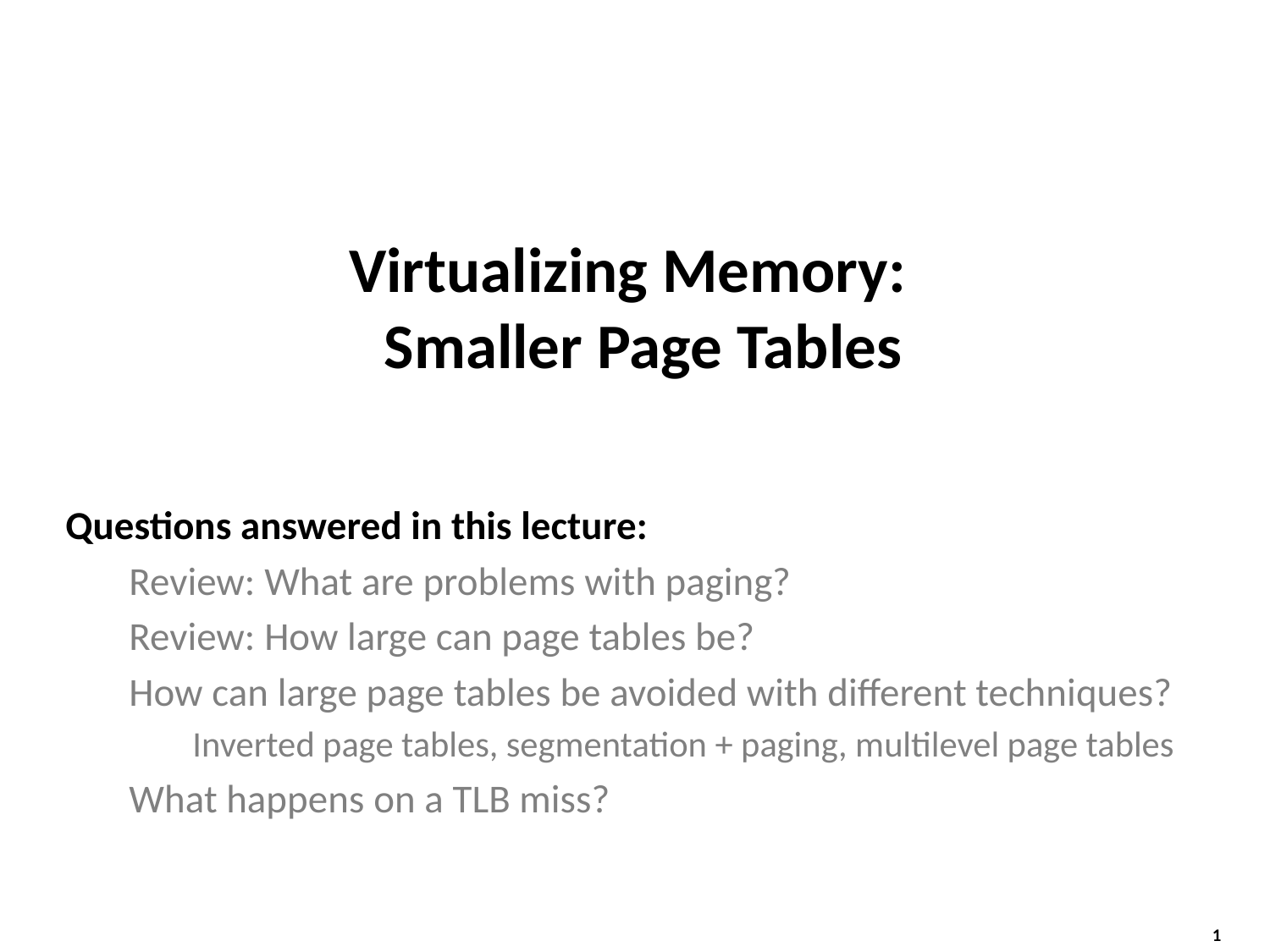

# Virtualizing Memory:  Smaller Page Tables
Questions answered in this lecture:
Review: What are problems with paging?
Review: How large can page tables be?
How can large page tables be avoided with different techniques?
Inverted page tables, segmentation + paging, multilevel page tables
What happens on a TLB miss?